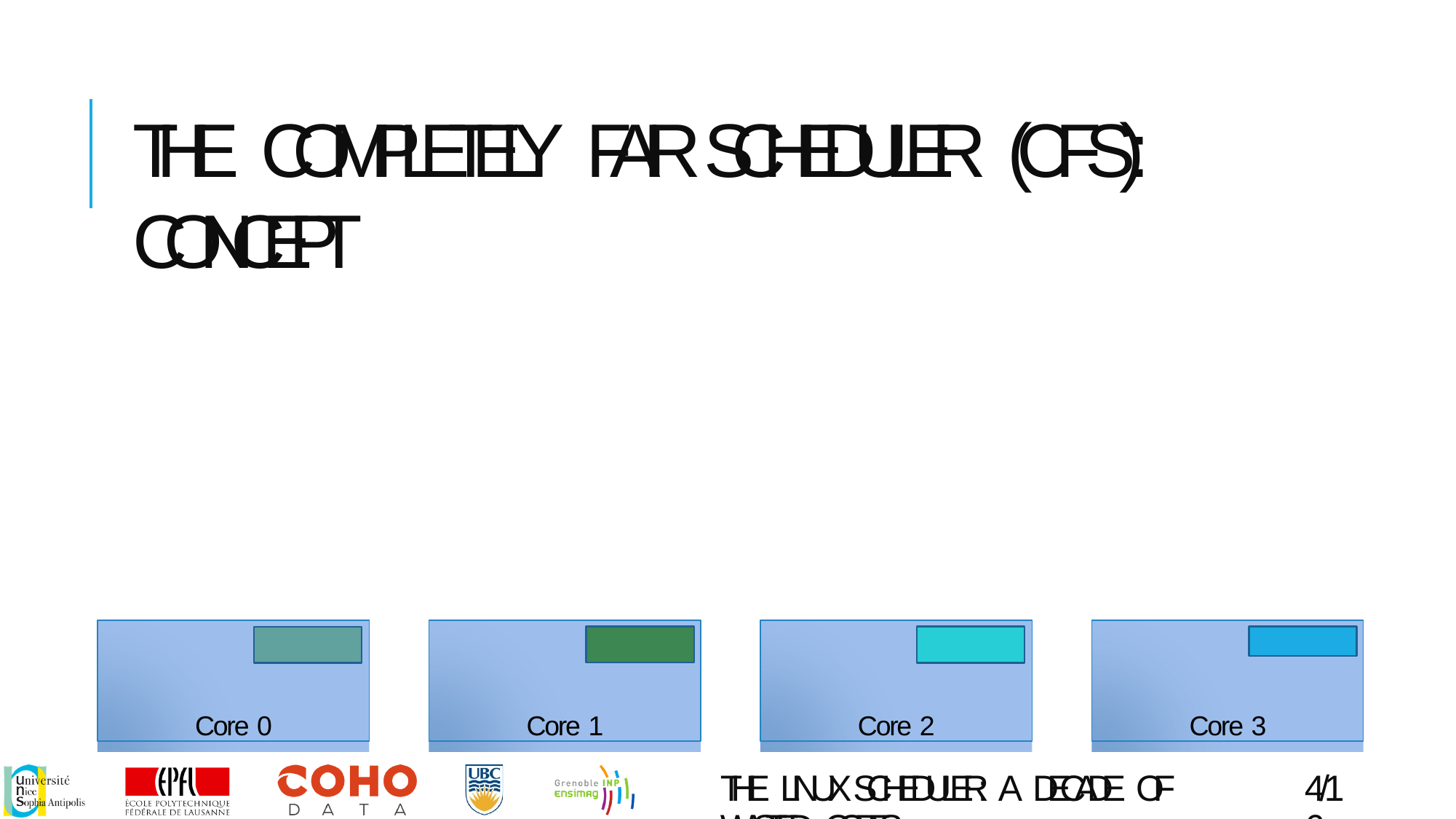

# THE COMPLETELY FAIR SCHEDULER (CFS): CONCEPT

Core 0

Core 1

Core 2

Core 3

THE LINUX SCHEDULER: A DECADE OF WASTED CORES
4/16